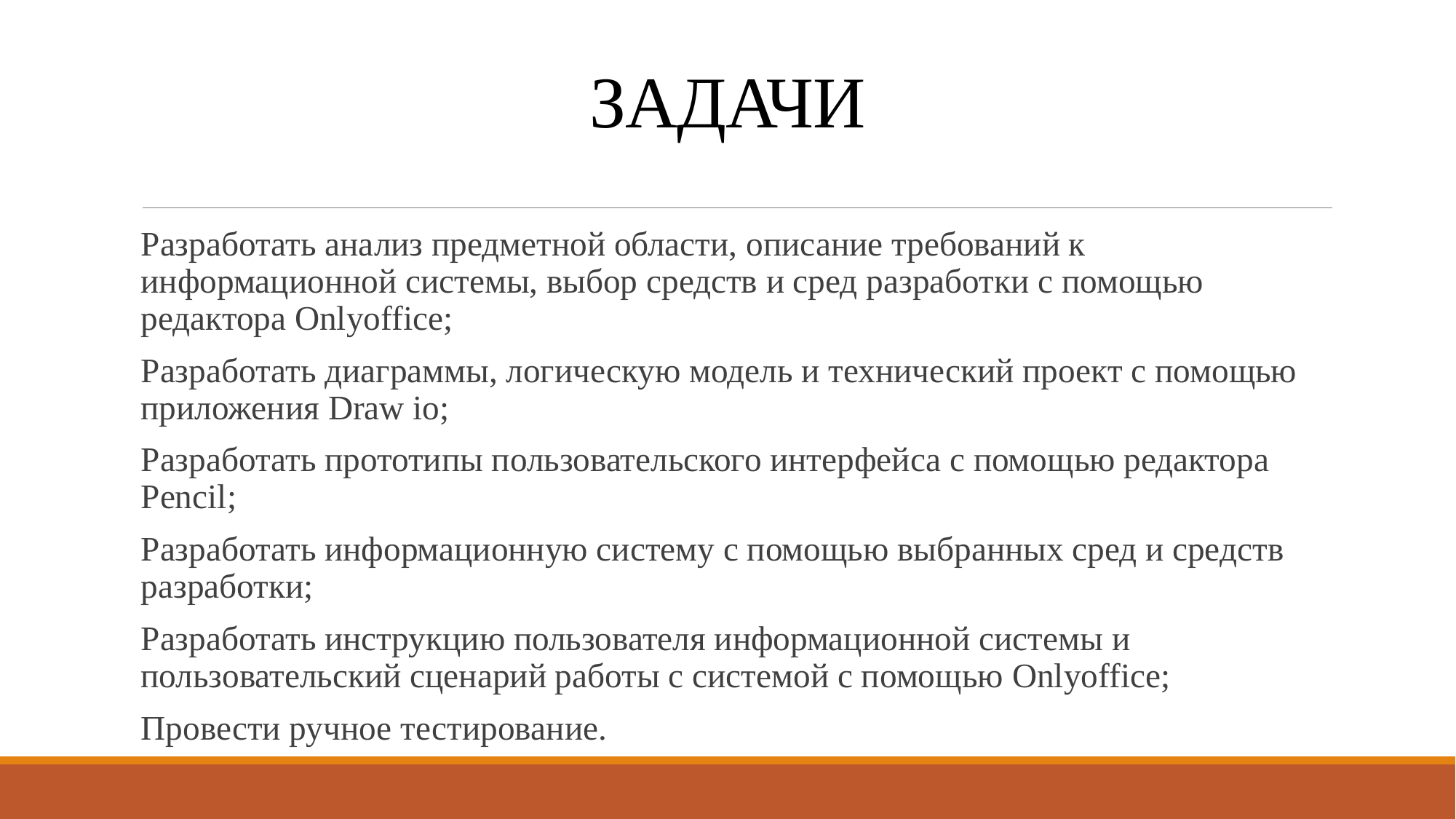

# ЗАДАЧИ
Разработать анализ предметной области, описание требований к информационной системы, выбор средств и сред разработки с помощью редактора Onlyoffice;
Разработать диаграммы, логическую модель и технический проект с помощью приложения Draw io;
Разработать прототипы пользовательского интерфейса с помощью редактора Pencil;
Разработать информационную систему с помощью выбранных сред и средств разработки;
Разработать инструкцию пользователя информационной системы и пользовательский сценарий работы с системой с помощью Onlyoffice;
Провести ручное тестирование.